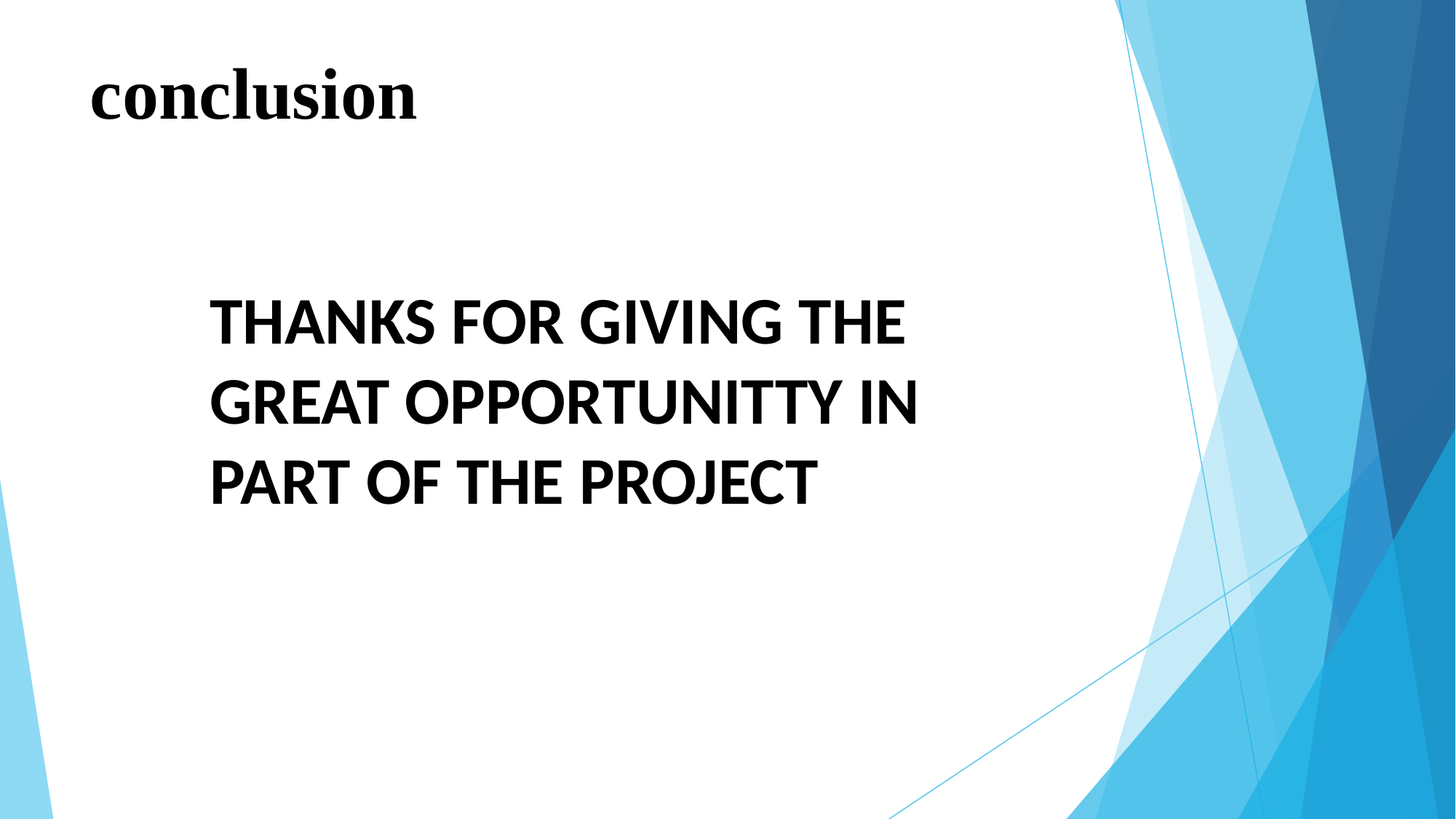

# conclusion
THANKS FOR GIVING THE GREAT OPPORTUNITTY IN PART OF THE PROJECT